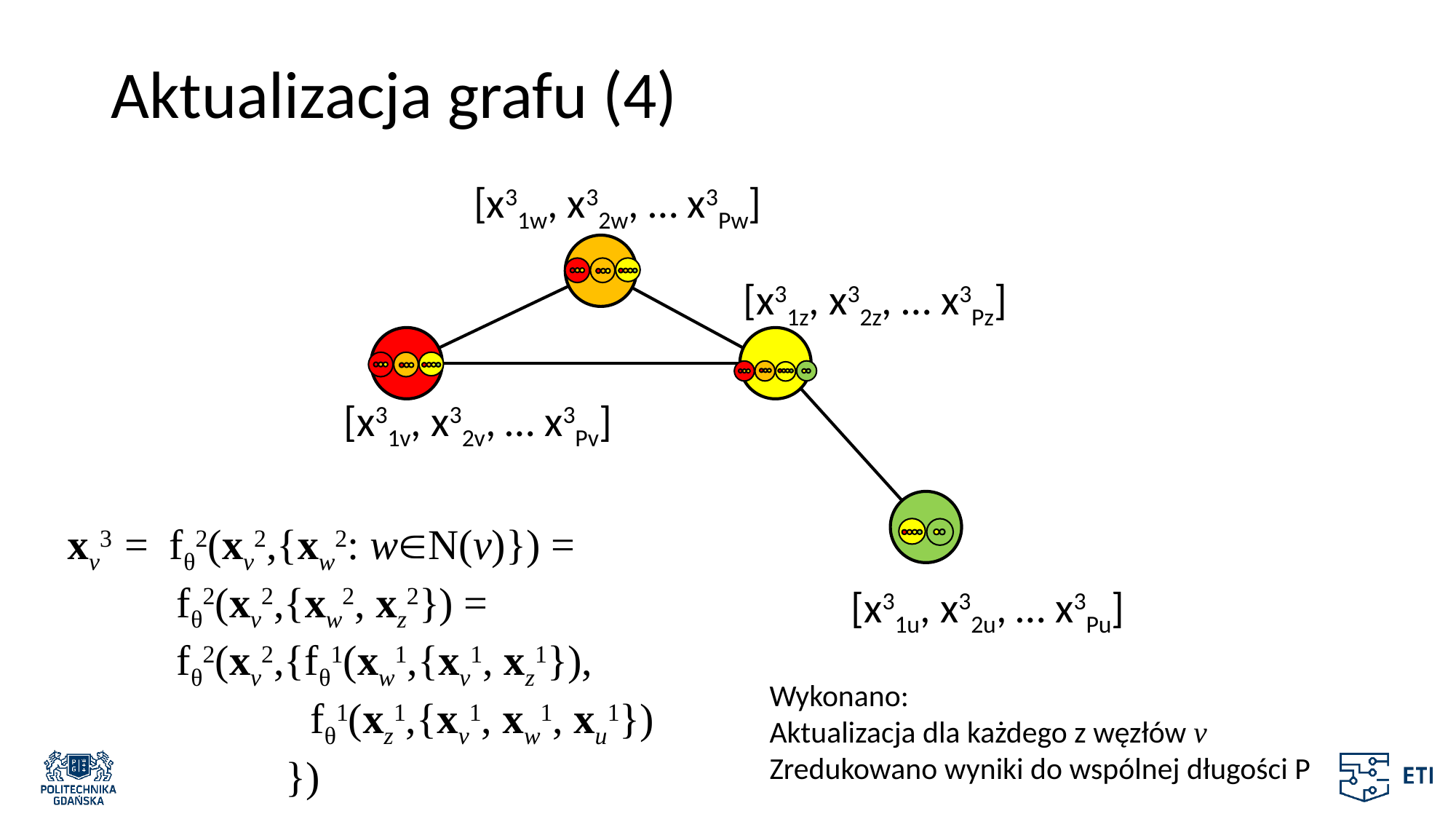

# Aktualizacja grafu (4)
[x31w, x32w, … x3Pw]

[x31z, x32z, … x3Pz]

[x31v, x32v, … x3Pv]

xv3  =  fθ2(xv2,{xw2: w∈N(v)}) =
	fθ2(xv2,{xw2, xz2}) =
	fθ2(xv2,{fθ1(xw1,{xv1, xz1}),
                       fθ1(xz1,{xv1, xw1, xu1})
		})

[x31u, x32u, … x3Pu]
Wykonano:
Aktualizacja dla każdego z węzłów v
Zredukowano wyniki do wspólnej długości P